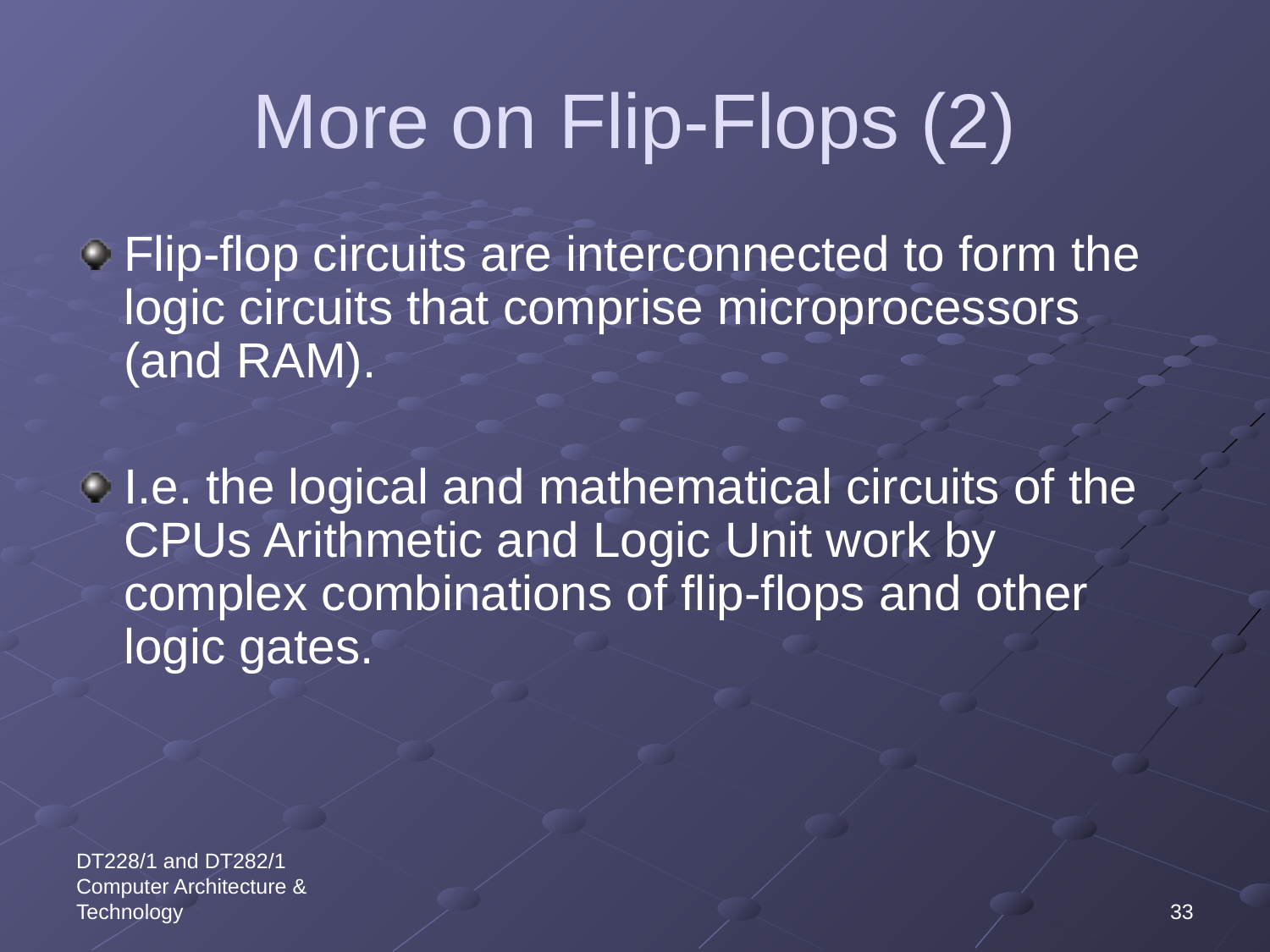

# More on Flip-Flops (2)
Flip-flop circuits are interconnected to form the logic circuits that comprise microprocessors (and RAM).

I.e. the logical and mathematical circuits of the CPUs Arithmetic and Logic Unit work by complex combinations of flip-flops and other logic gates.
DT228/1 and DT282/1 Computer Architecture & Technology
33